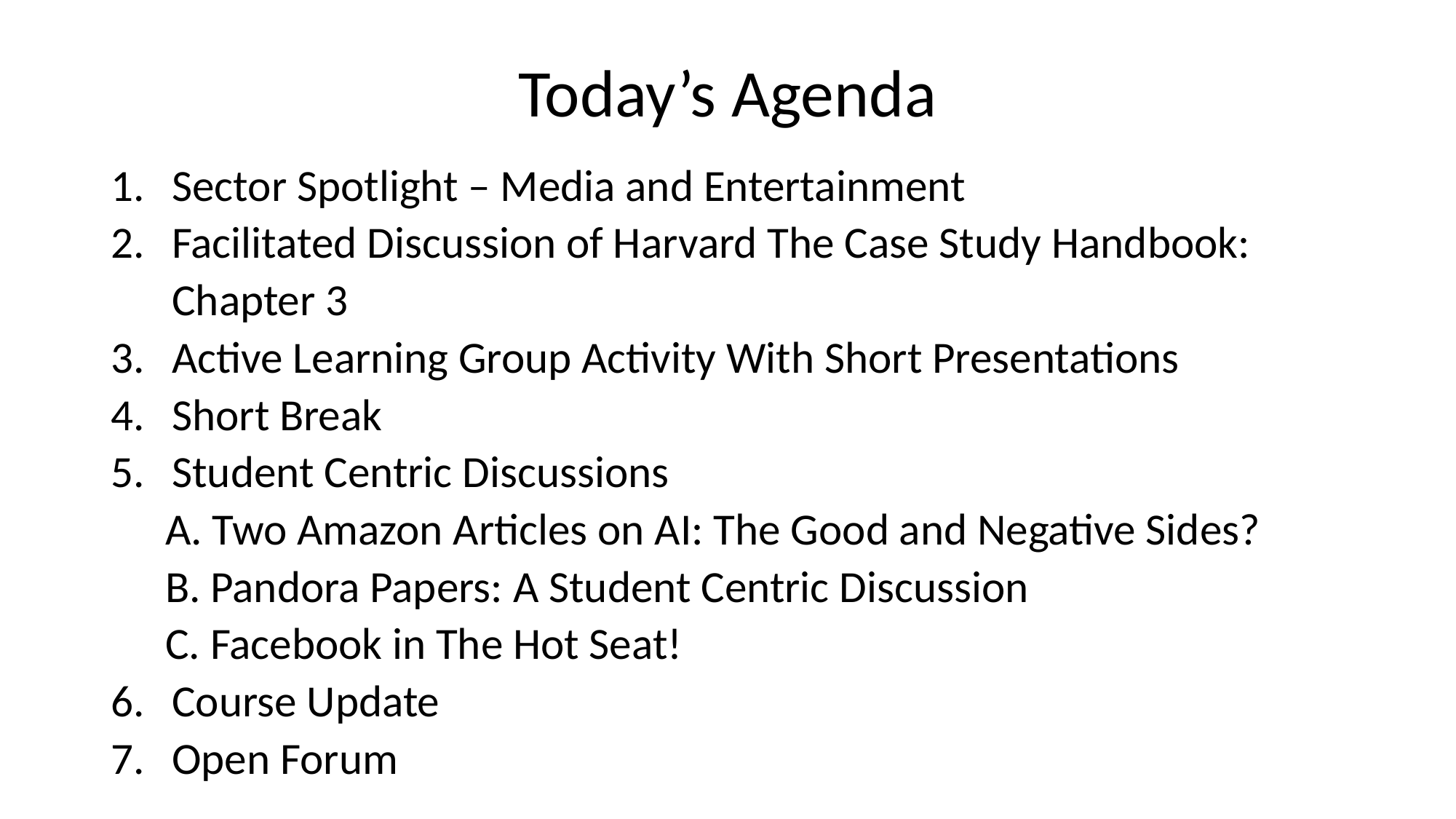

# Today’s Agenda
Sector Spotlight – Media and Entertainment
Facilitated Discussion of Harvard The Case Study Handbook: Chapter 3
Active Learning Group Activity With Short Presentations
Short Break
Student Centric Discussions
A. Two Amazon Articles on AI: The Good and Negative Sides?
B. Pandora Papers: A Student Centric Discussion
C. Facebook in The Hot Seat!
Course Update
Open Forum